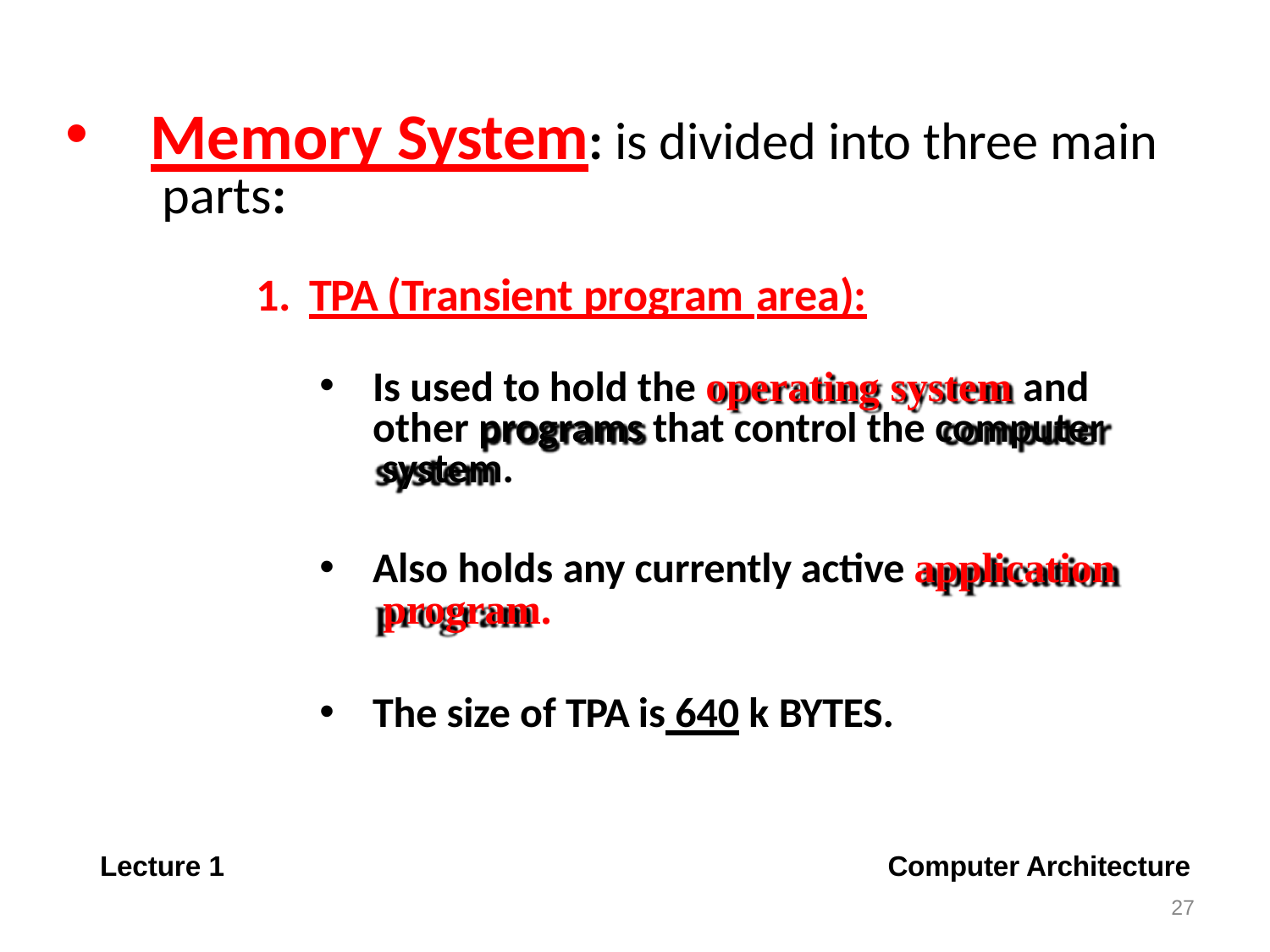

Memory System: is divided into three main  parts:
TPA (Transient program area):

Is used to hold the operating system and  other programs that control the computer  system.

Also holds any currently active application  program.

The size of TPA is 640 k BYTES.

Lecture 1
Computer Architecture
27